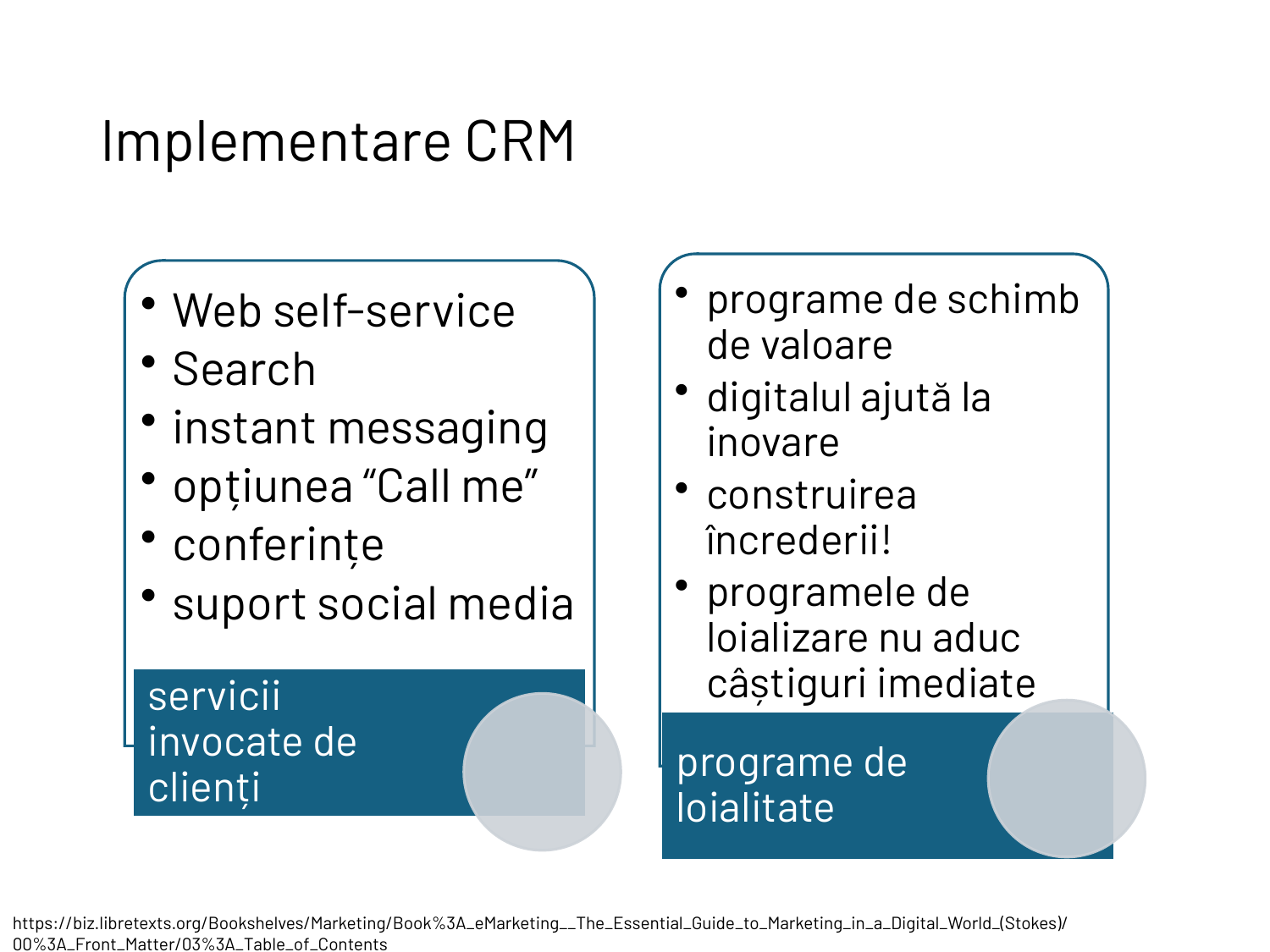

# Implementare CRM
Web self-service
Search
instant messaging
opțiunea “Call me”
conferințe
suport social media
servicii invocate de clienți
programe de schimb de valoare
digitalul ajută la inovare
construirea încrederii!
programele de loializare nu aduc câștiguri imediate
programe de loialitate
https://biz.libretexts.org/Bookshelves/Marketing/Book%3A_eMarketing__The_Essential_Guide_to_Marketing_in_a_Digital_World_(Stokes)/00%3A_Front_Matter/03%3A_Table_of_Contents